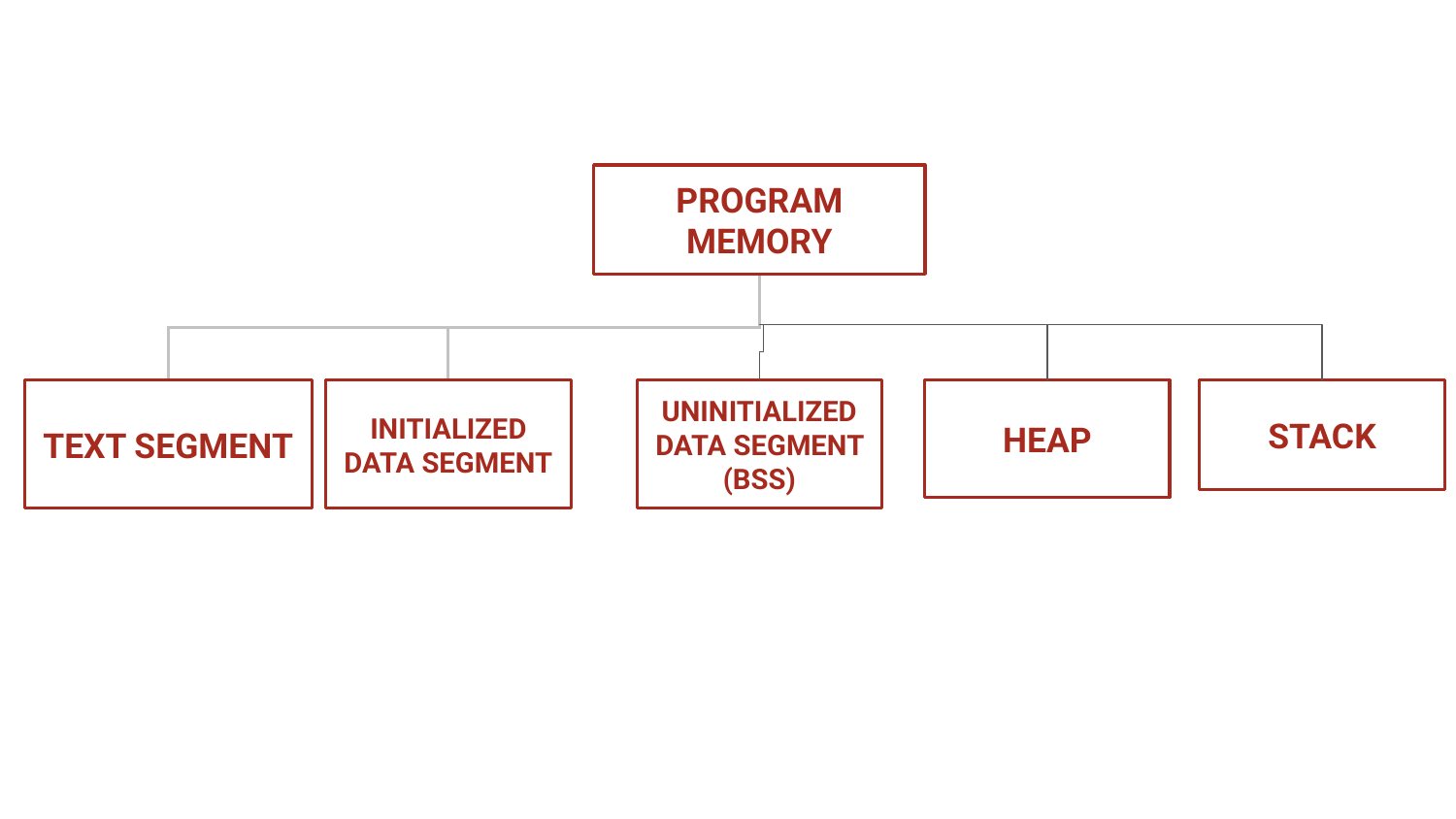

PROGRAM MEMORY
TEXT SEGMENT
INITIALIZED DATA SEGMENT
UNINITIALIZED DATA SEGMENT (BSS)
HEAP
STACK